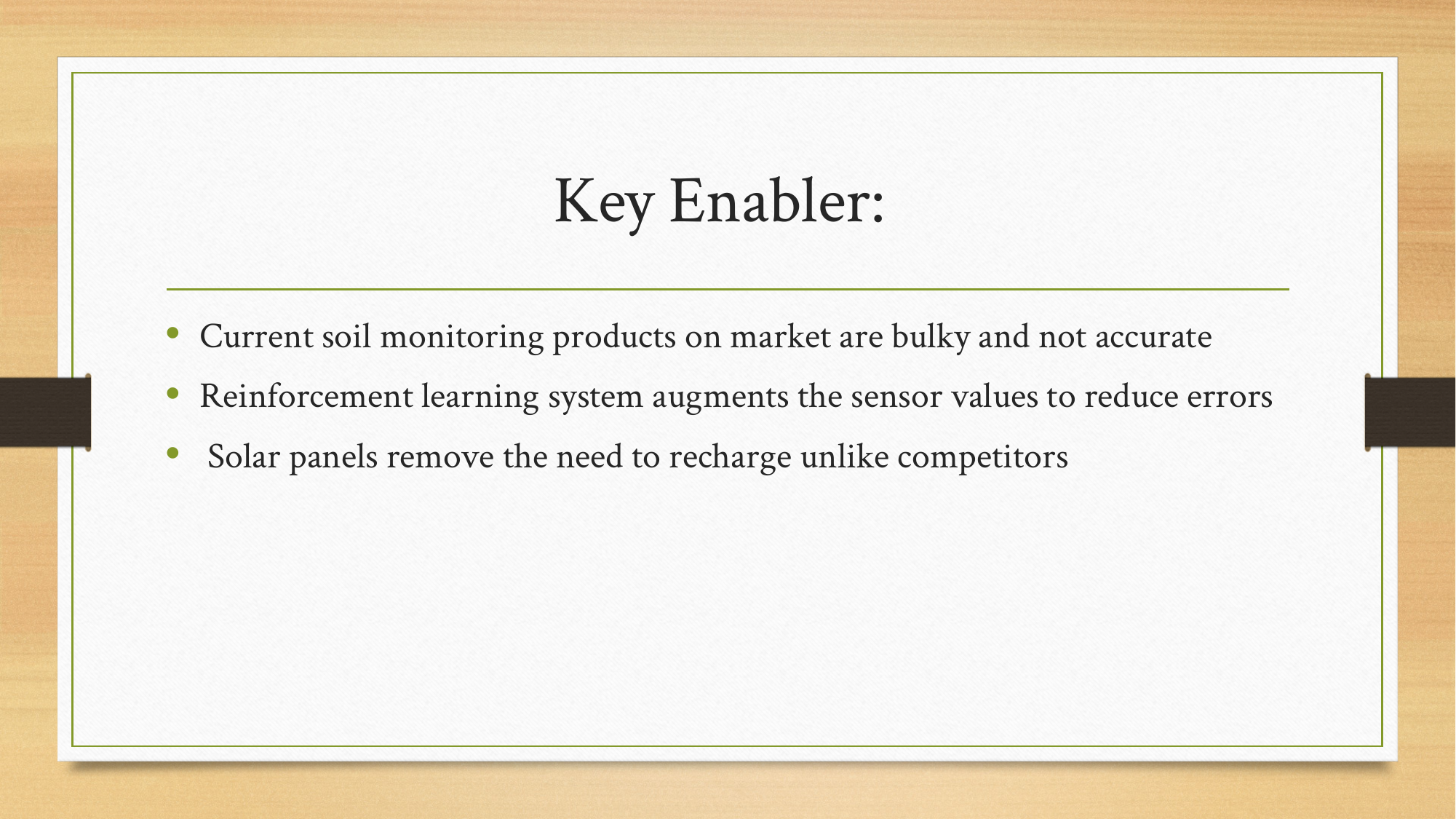

# Key Enabler:
Current soil monitoring products on market are bulky and not accurate
Reinforcement learning system augments the sensor values to reduce errors
 Solar panels remove the need to recharge unlike competitors